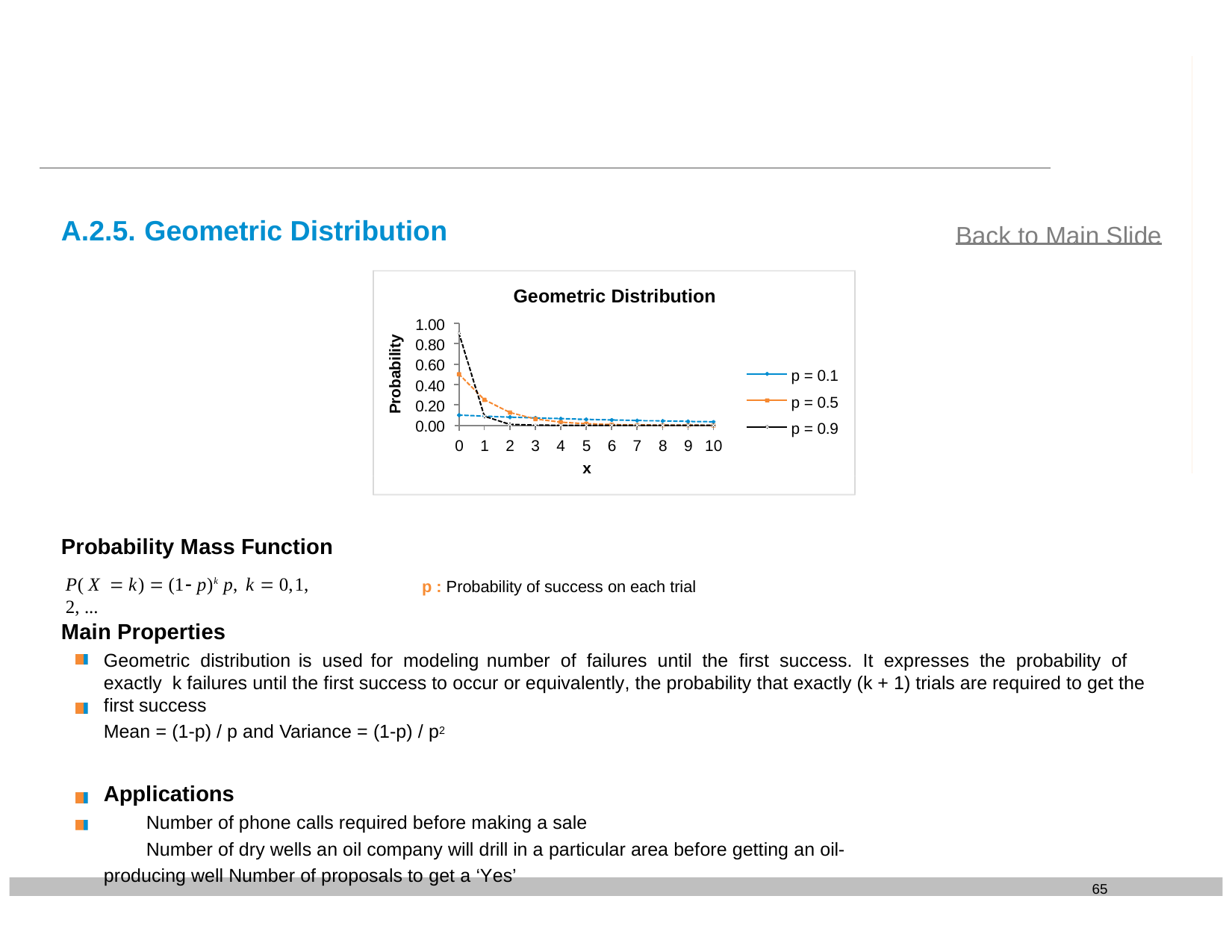

A.2.5. Geometric Distribution
Back to Main Slide

Geometric Distribution
1.00
0.80
0.60
0.40
0.20
0.00

Probability

p = 0.1
p = 0.5
p = 0.9

0	1	2	3	4	5	6	7	8	9   10
x

Probability Mass Function
P( X  = k) = (1− p)k  p,	k = 0,1, 2, ...
p : Probability of success on each trial
Main Properties
Geometric  distribution is  used for  modeling number  of  failures  until  the  first  success.  It  expresses  the  probability  of  exactly  k failures until the first success to occur or equivalently, the probability that exactly (k + 1) trials are required to get the first success
Mean = (1-p) / p and Variance = (1-p) / p2

Applications
Number of phone calls required before making a sale
Number of dry wells an oil company will drill in a particular area before getting an oil-producing well Number of proposals to get a ‘Yes’

65